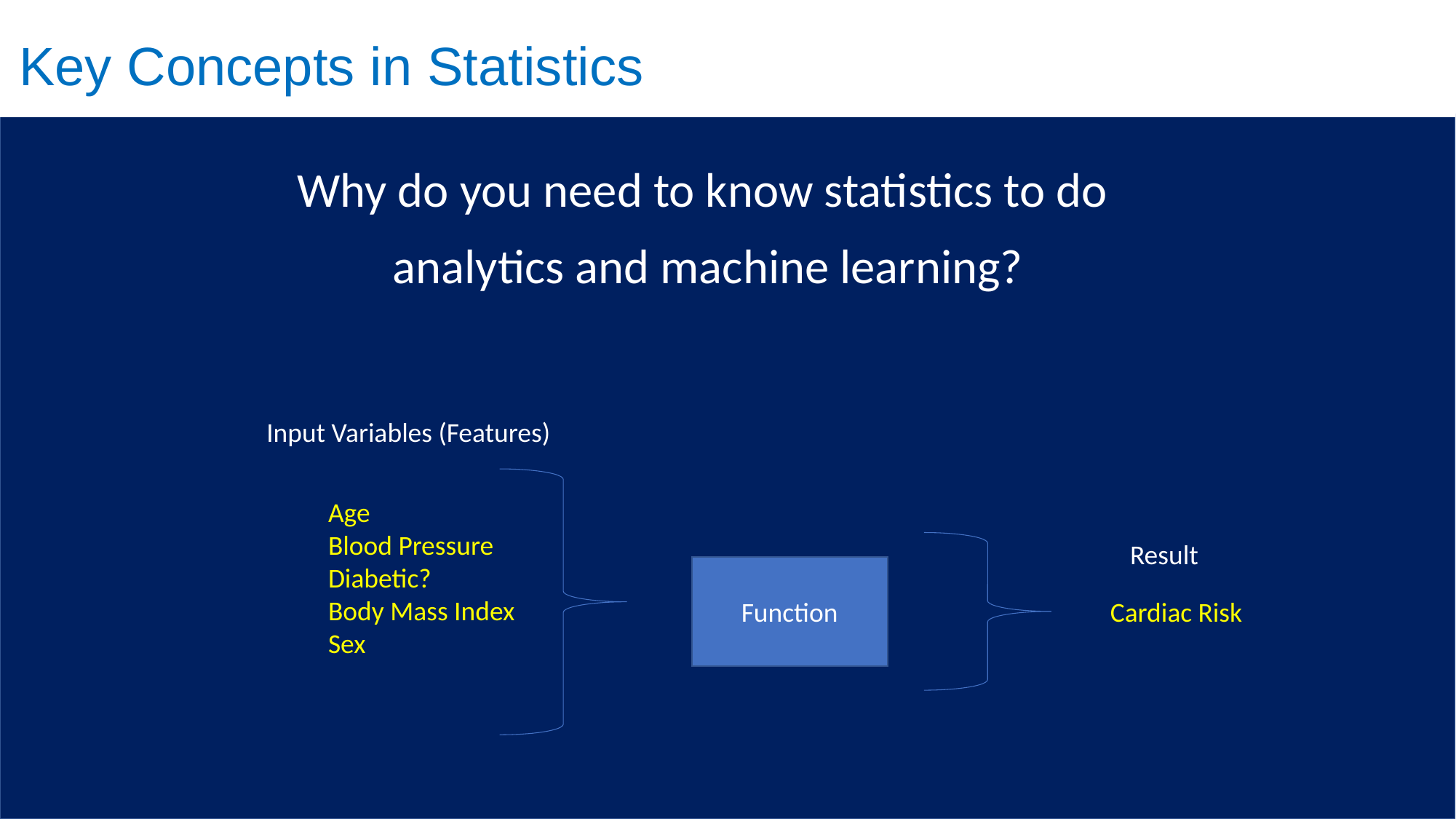

# Key Concepts in Statistics
Why do you need to know statistics to do
analytics and machine learning?
Input Variables (Features)

Age
Blood Pressure
Diabetic?
Body Mass Index
Sex
Result

Function
Cardiac Risk